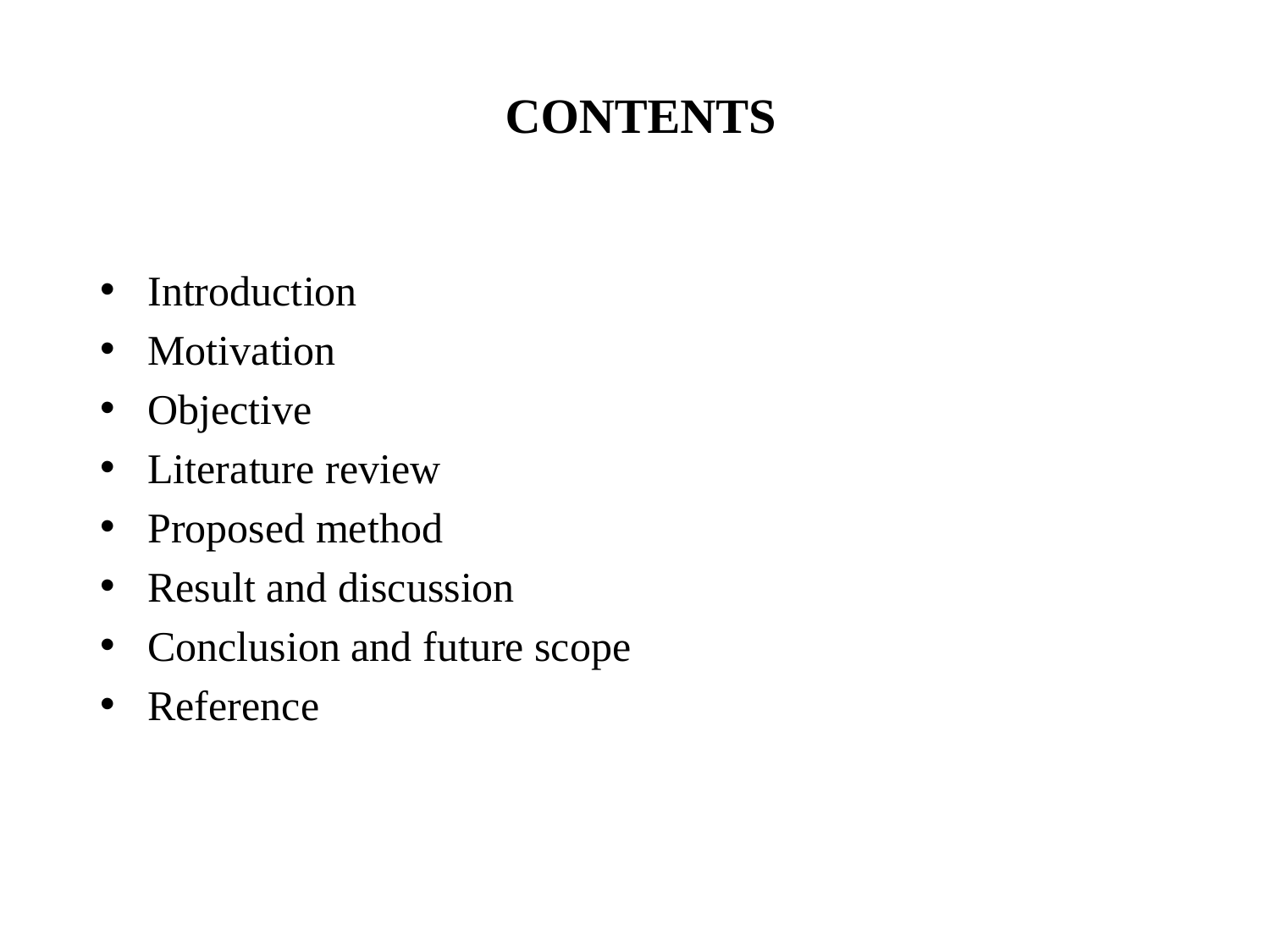

# CONTENTS
Introduction
Motivation
Objective
Literature review
Proposed method
Result and discussion
Conclusion and future scope
Reference